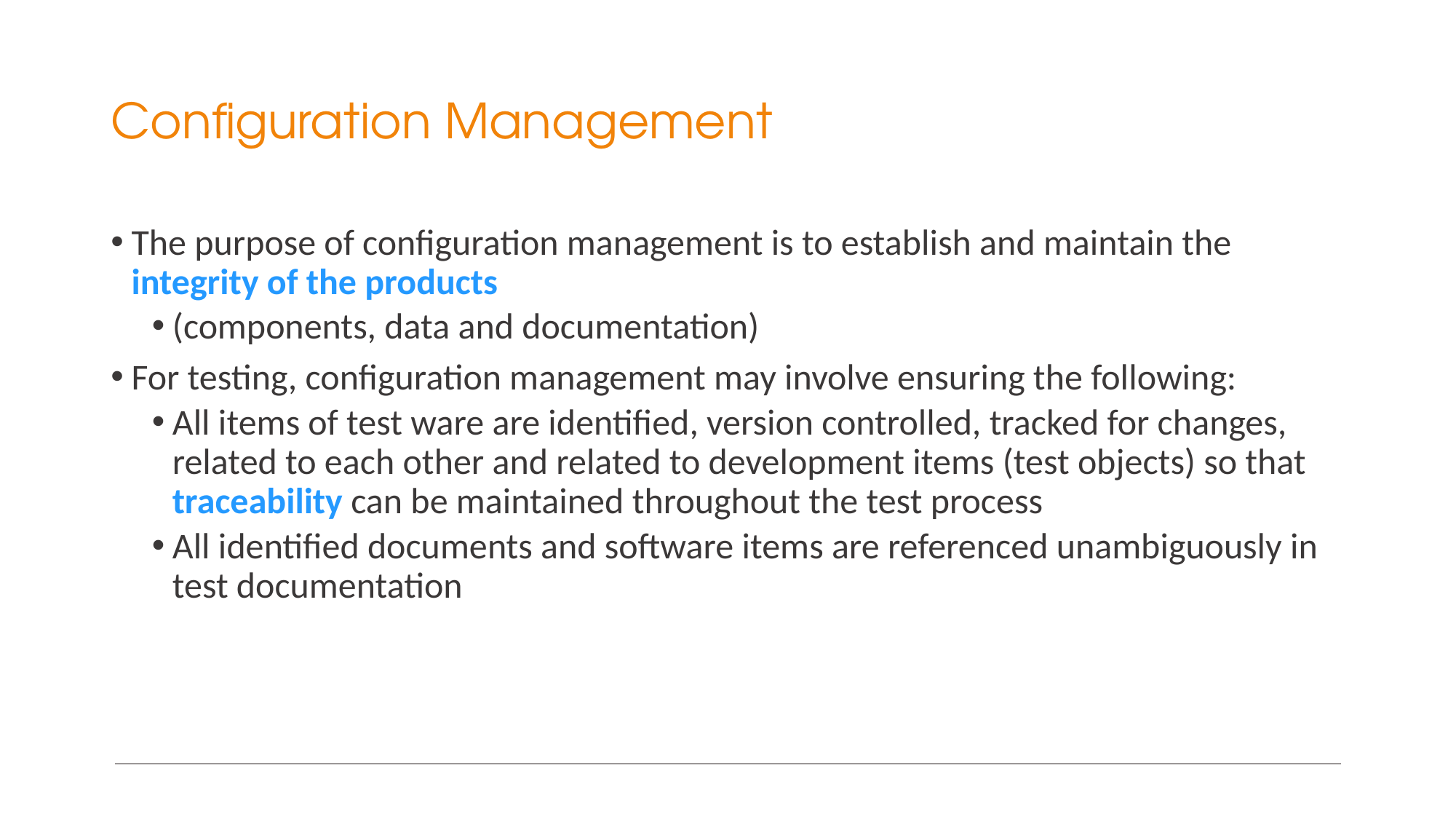

# Configuration Management
The purpose of configuration management is to establish and maintain the integrity of the products
(components, data and documentation)
For testing, configuration management may involve ensuring the following:
All items of test ware are identified, version controlled, tracked for changes, related to each other and related to development items (test objects) so that traceability can be maintained throughout the test process
All identified documents and software items are referenced unambiguously in test documentation
38